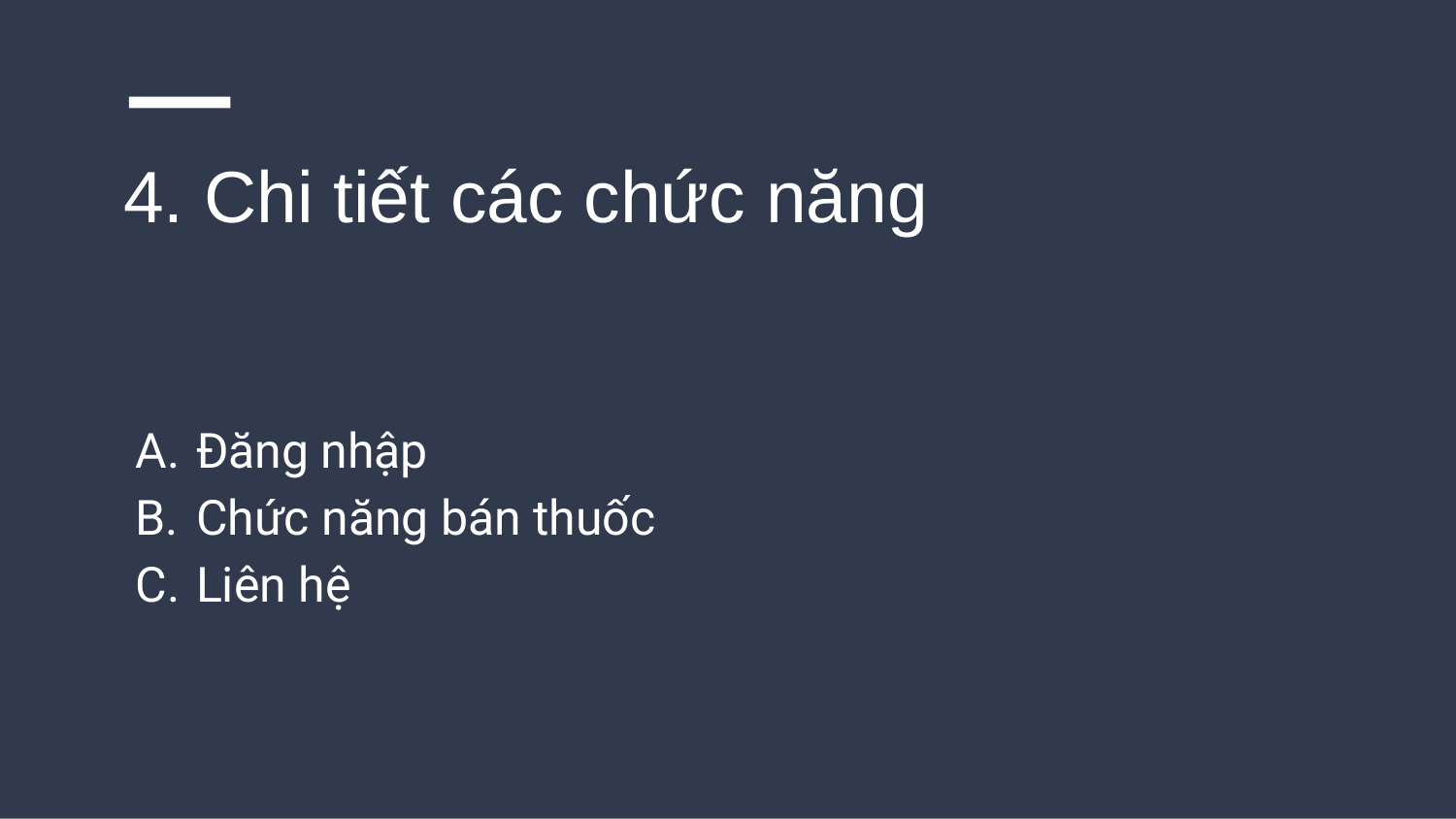

# 4. Chi tiết các chức năng
Đăng nhập
Chức năng bán thuốc
Liên hệ